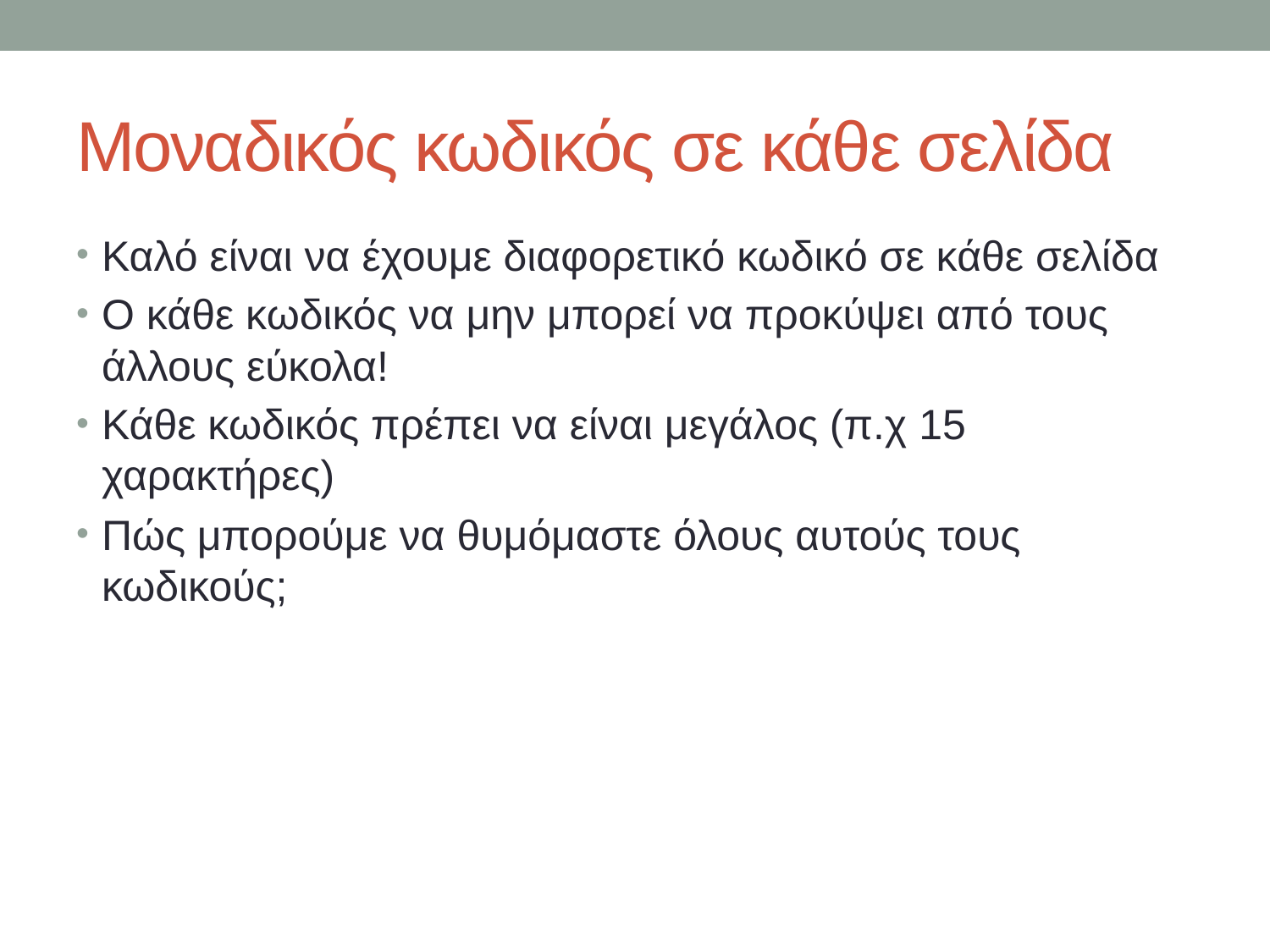

# Μοναδικός κωδικός σε κάθε σελίδα
Καλό είναι να έχουμε διαφορετικό κωδικό σε κάθε σελίδα
Ο κάθε κωδικός να μην μπορεί να προκύψει από τους άλλους εύκολα!
Κάθε κωδικός πρέπει να είναι μεγάλος (π.χ 15 χαρακτήρες)
Πώς μπορούμε να θυμόμαστε όλους αυτούς τους κωδικούς;